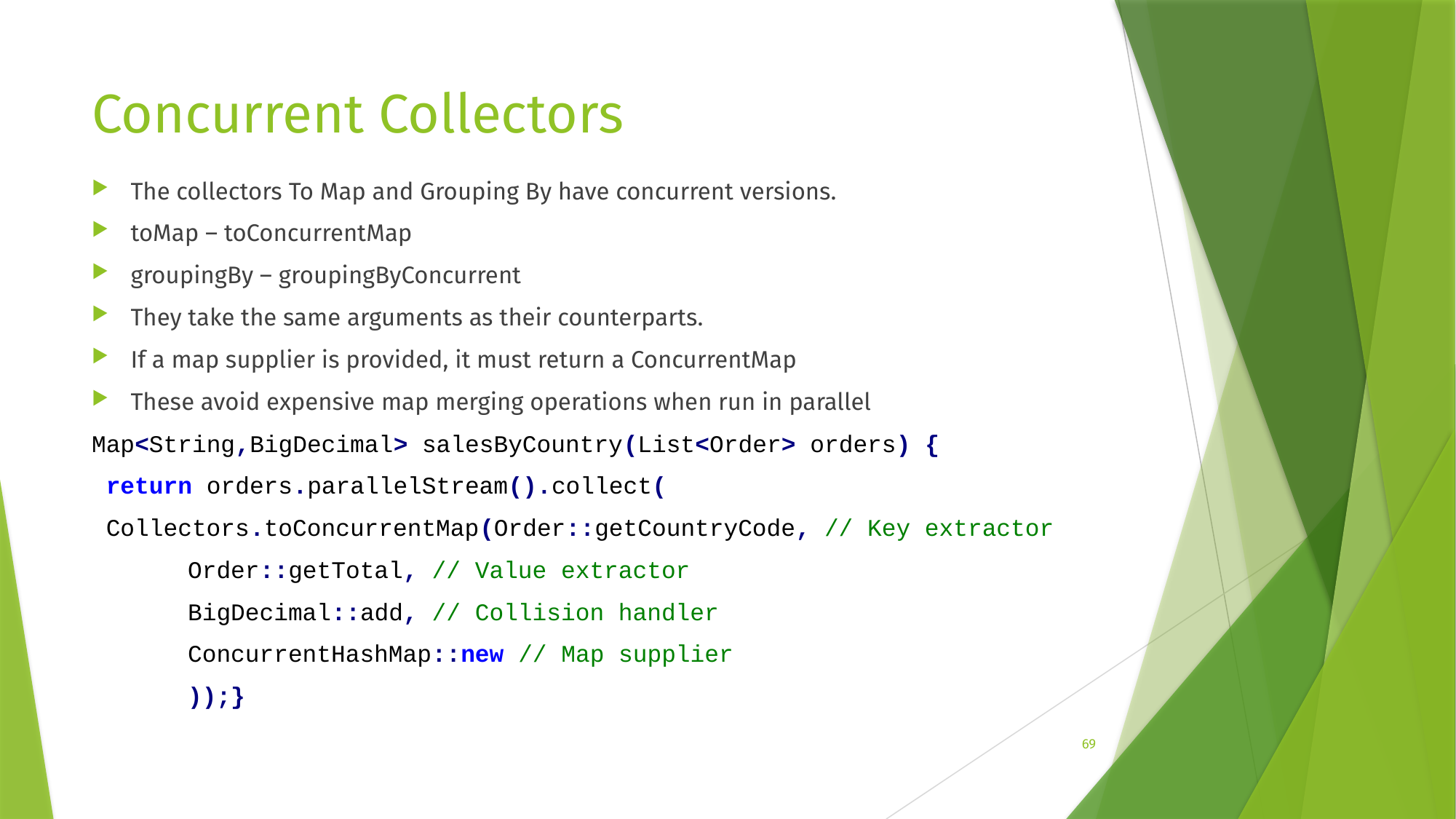

# Concurrent Collectors
The collectors To Map and Grouping By have concurrent versions.
toMap – toConcurrentMap
groupingBy – groupingByConcurrent
They take the same arguments as their counterparts.
If a map supplier is provided, it must return a ConcurrentMap
These avoid expensive map merging operations when run in parallel
Map<String,BigDecimal> salesByCountry(List<Order> orders) {
 return orders.parallelStream().collect(
 Collectors.toConcurrentMap(Order::getCountryCode, // Key extractor
				Order::getTotal, // Value extractor
				BigDecimal::add, // Collision handler
				ConcurrentHashMap::new // Map supplier
		));}

69